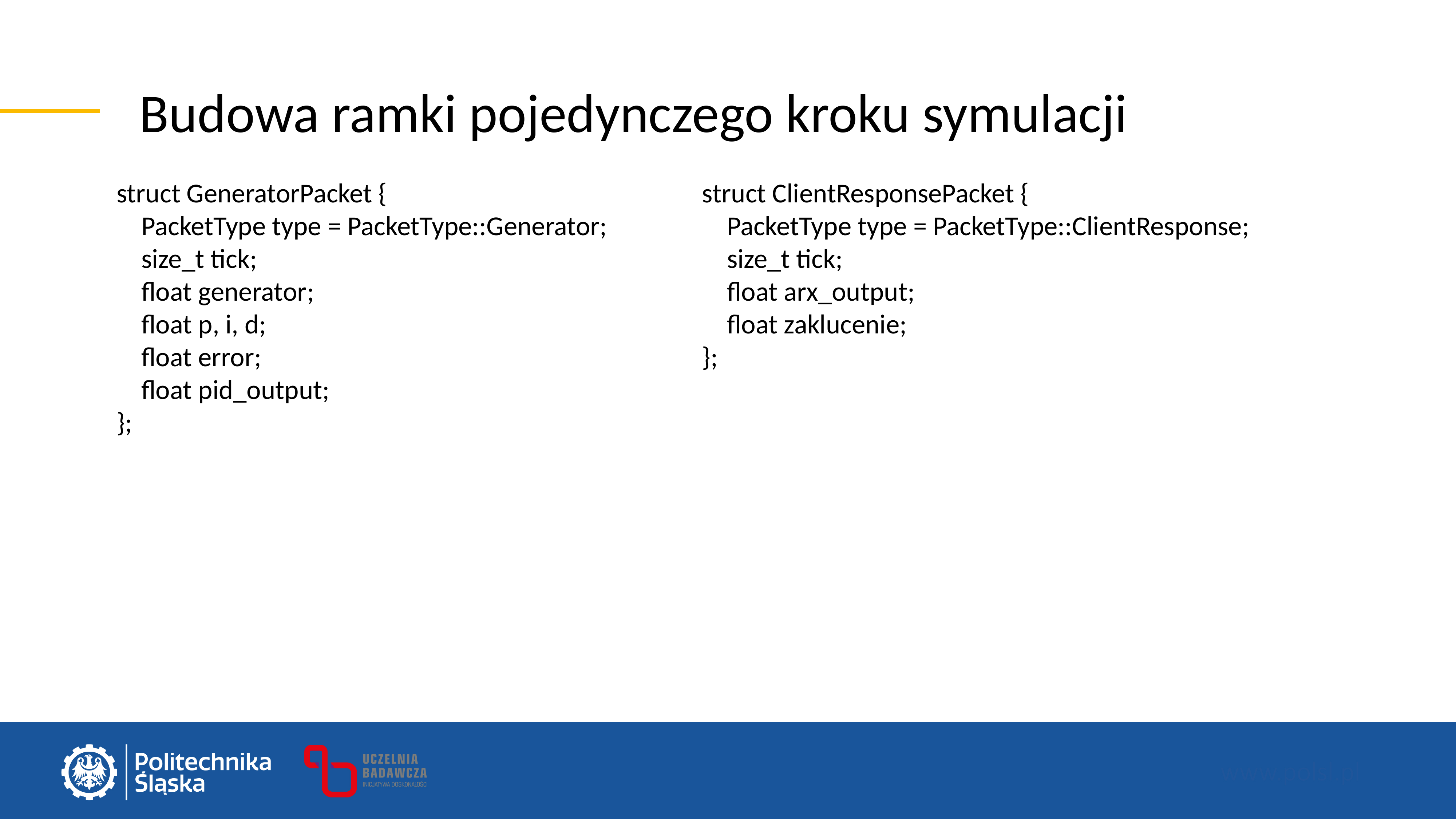

Budowa ramki pojedynczego kroku symulacji
struct GeneratorPacket {
    PacketType type = PacketType::Generator;
    size_t tick;
    float generator;
    float p, i, d;
    float error;
    float pid_output;
};
struct ClientResponsePacket {
    PacketType type = PacketType::ClientResponse;
    size_t tick;
    float arx_output;
    float zaklucenie;
};